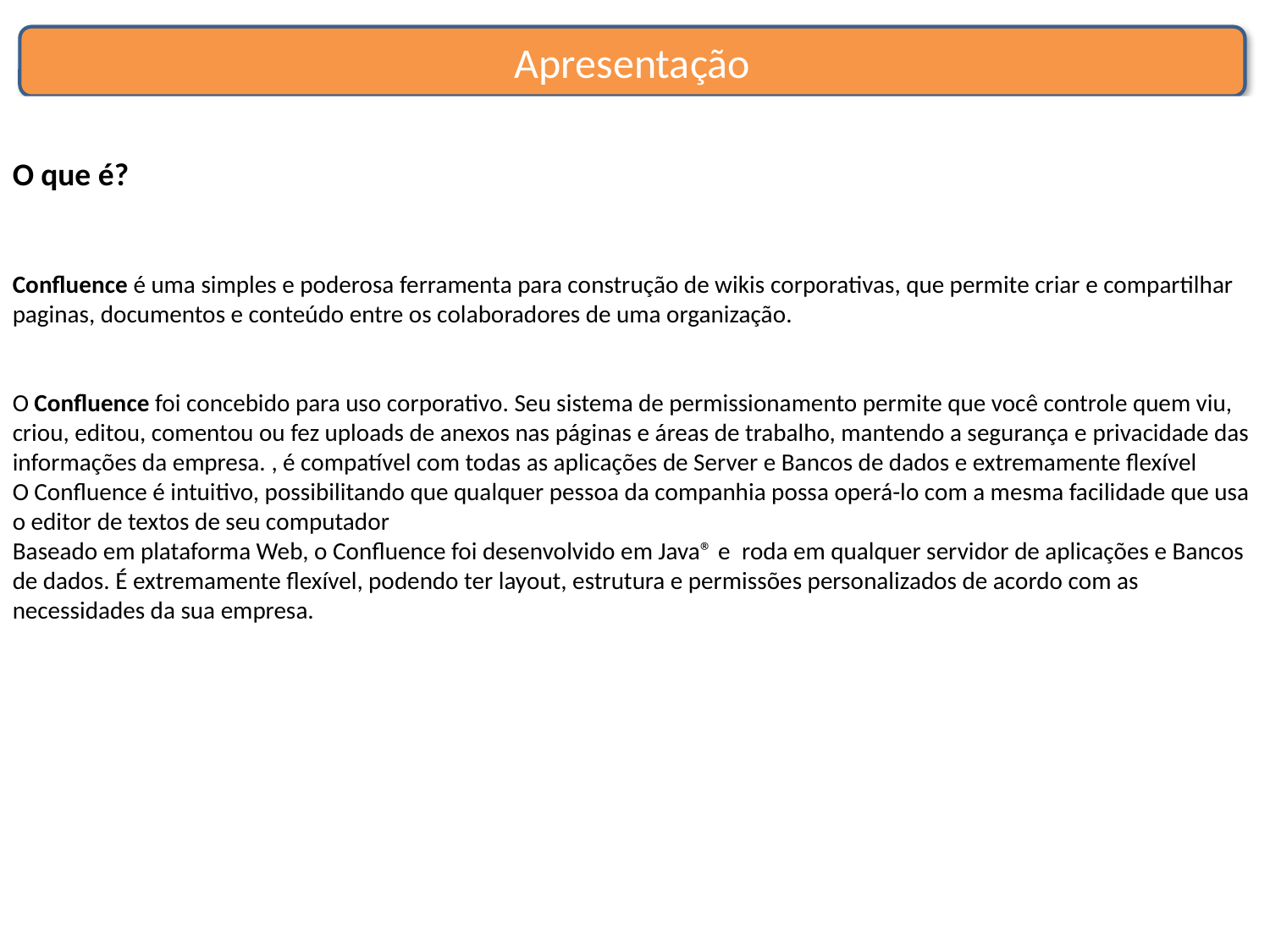

Apresentação

O que é?

Confluence é uma simples e poderosa ferramenta para construção de wikis corporativas, que permite criar e compartilhar paginas, documentos e conteúdo entre os colaboradores de uma organização.

O Confluence foi concebido para uso corporativo. Seu sistema de permissionamento permite que você controle quem viu, criou, editou, comentou ou fez uploads de anexos nas páginas e áreas de trabalho, mantendo a segurança e privacidade das informações da empresa. , é compatível com todas as aplicações de Server e Bancos de dados e extremamente flexível
O Confluence é intuitivo, possibilitando que qualquer pessoa da companhia possa operá-lo com a mesma facilidade que usa o editor de textos de seu computador
Baseado em plataforma Web, o Confluence foi desenvolvido em Java® e  roda em qualquer servidor de aplicações e Bancos de dados. É extremamente flexível, podendo ter layout, estrutura e permissões personalizados de acordo com as necessidades da sua empresa.